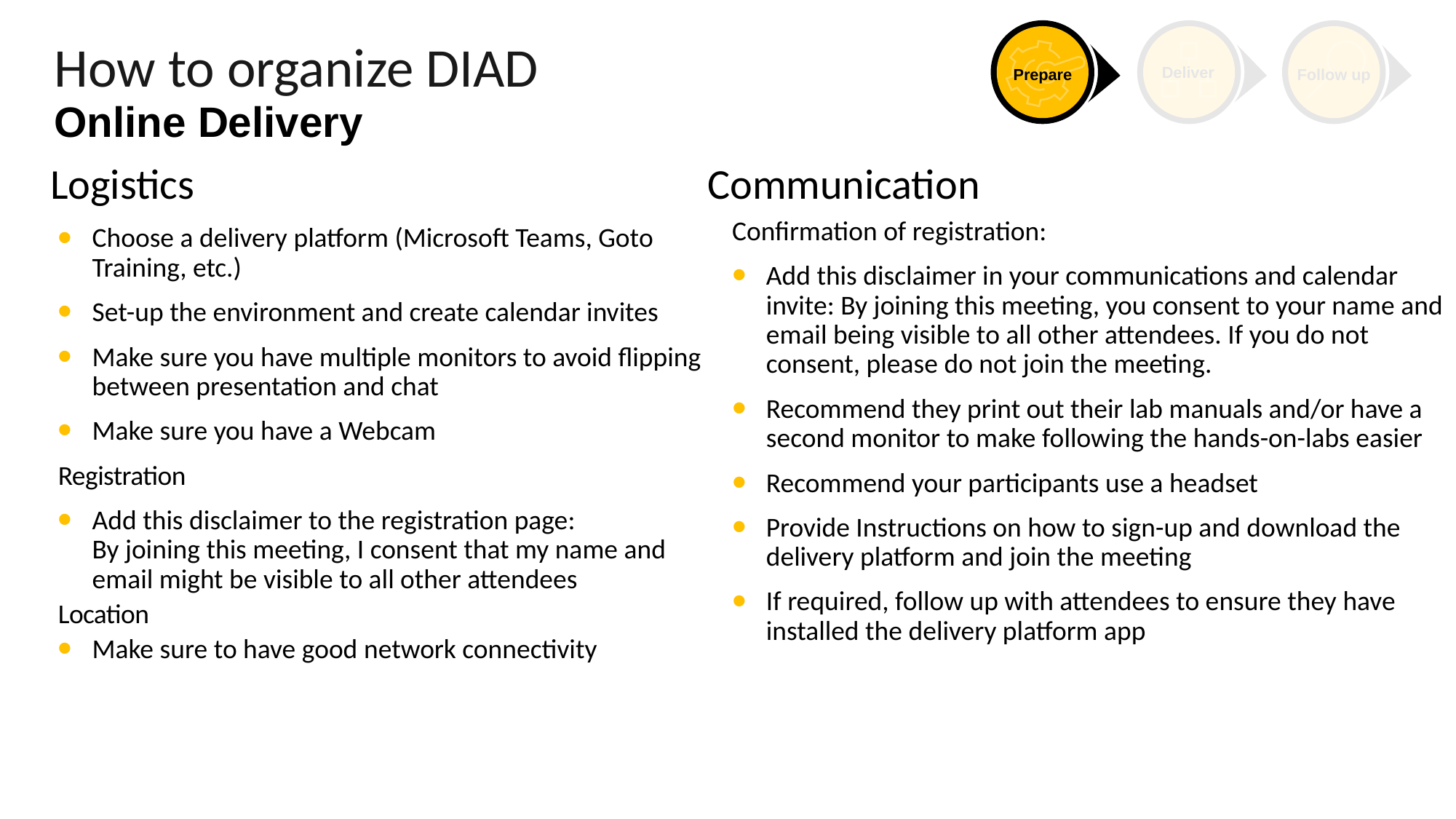

Prepare

Deliver

Follow up
# How to organize DIAD Online Delivery

Logistics
Communication
Confirmation of registration:
Add this disclaimer in your communications and calendar invite: By joining this meeting, you consent to your name and email being visible to all other attendees. If you do not consent, please do not join the meeting.
Recommend they print out their lab manuals and/or have a second monitor to make following the hands-on-labs easier
Recommend your participants use a headset
Provide Instructions on how to sign-up and download the delivery platform and join the meeting
If required, follow up with attendees to ensure they have installed the delivery platform app

Choose a delivery platform (Microsoft Teams, Goto Training, etc.)
Set-up the environment and create calendar invites
Make sure you have multiple monitors to avoid flipping between presentation and chat
Make sure you have a Webcam
Registration
Add this disclaimer to the registration page:
By joining this meeting, I consent that my name and email might be visible to all other attendees
Location
Make sure to have good network connectivity